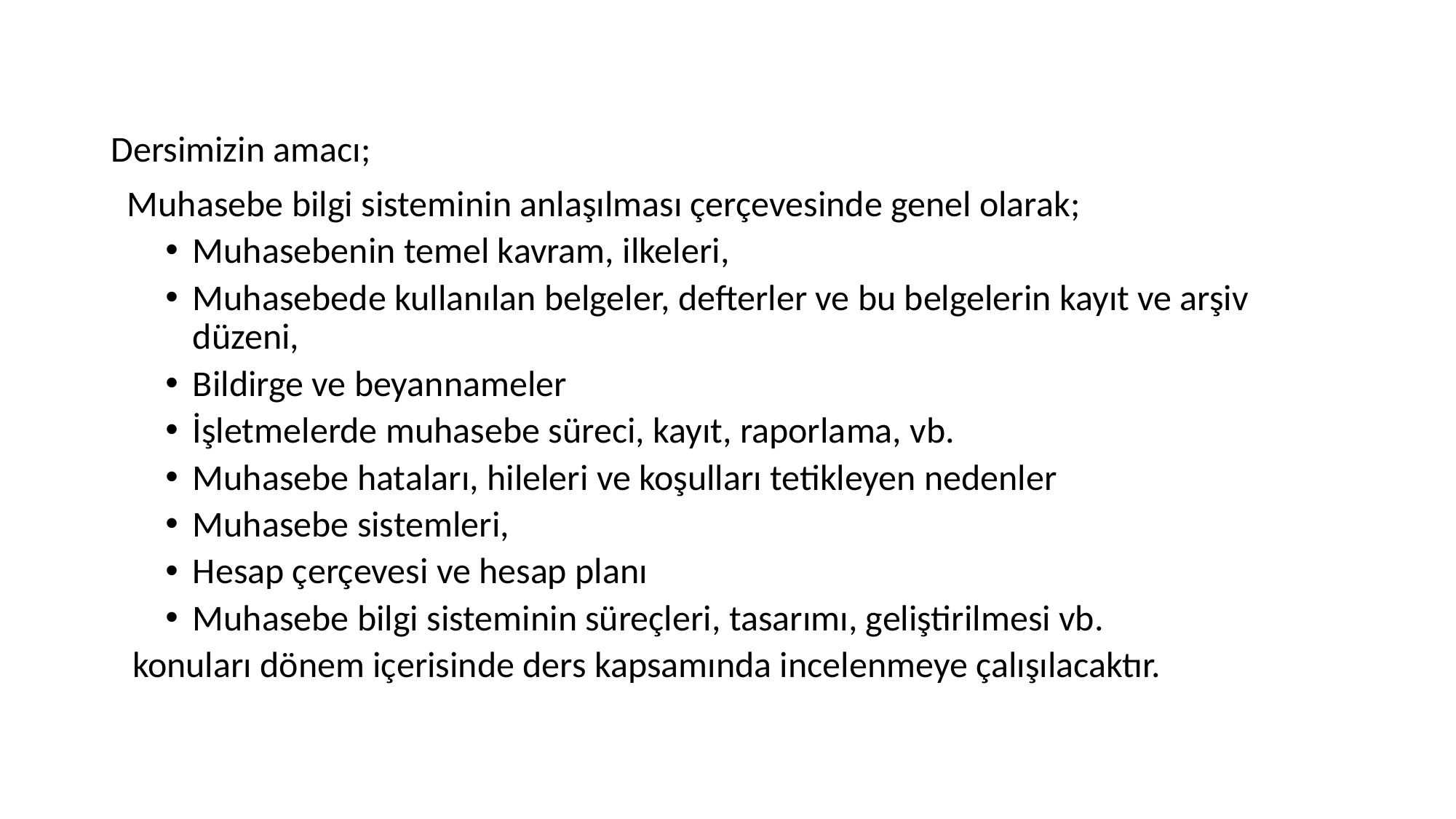

Dersimizin amacı;
  Muhasebe bilgi sisteminin anlaşılması çerçevesinde genel olarak;
Muhasebenin temel kavram, ilkeleri,
Muhasebede kullanılan belgeler, defterler ve bu belgelerin kayıt ve arşiv düzeni,
Bildirge ve beyannameler
İşletmelerde muhasebe süreci, kayıt, raporlama, vb.
Muhasebe hataları, hileleri ve koşulları tetikleyen nedenler
Muhasebe sistemleri,
Hesap çerçevesi ve hesap planı
Muhasebe bilgi sisteminin süreçleri, tasarımı, geliştirilmesi vb.
konuları dönem içerisinde ders kapsamında incelenmeye çalışılacaktır.